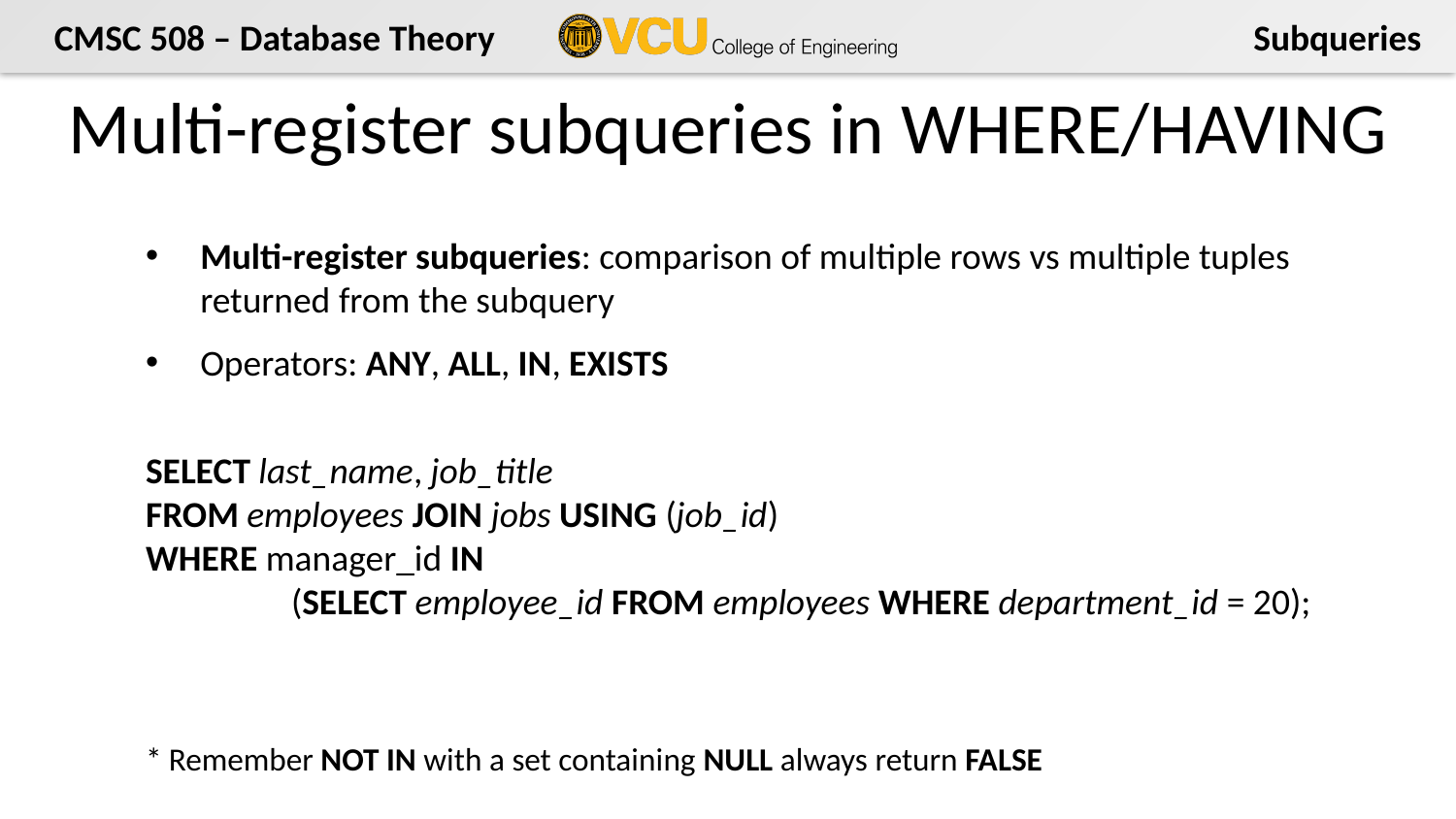

Multi-register subqueries in WHERE/HAVING
Multi-register subqueries: comparison of multiple rows vs multiple tuples returned from the subquery
Operators: ANY, ALL, IN, EXISTS

SELECT last_name, job_title
FROM employees JOIN jobs USING (job_id)
WHERE manager_id IN
	(SELECT employee_id FROM employees WHERE department_id = 20);

* Remember NOT IN with a set containing NULL always return FALSE